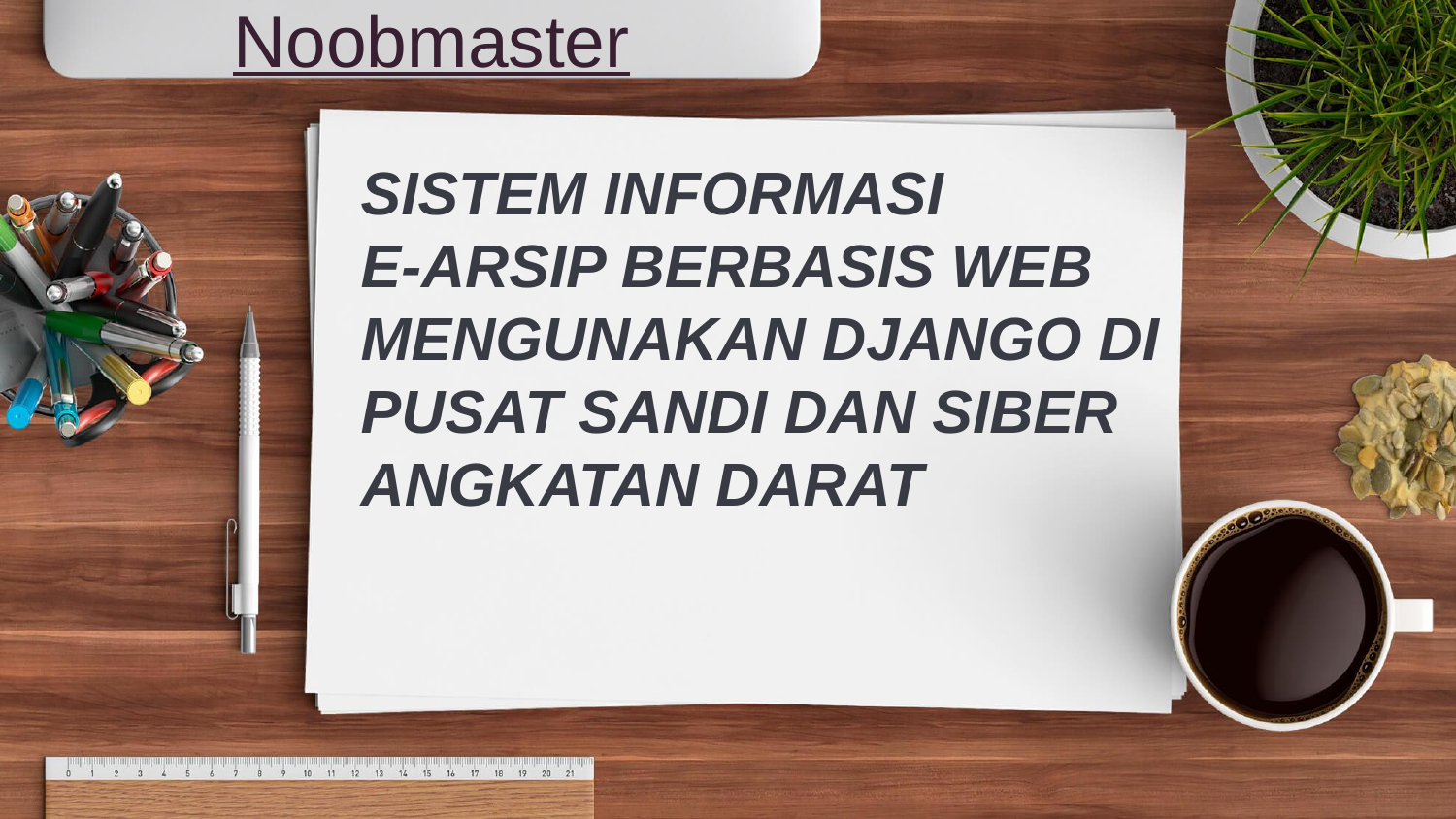

Noobmaster
# SISTEM INFORMASI E-ARSIP BERBASIS WEB MENGUNAKAN DJANGO DI PUSAT SANDI DAN SIBER ANGKATAN DARAT